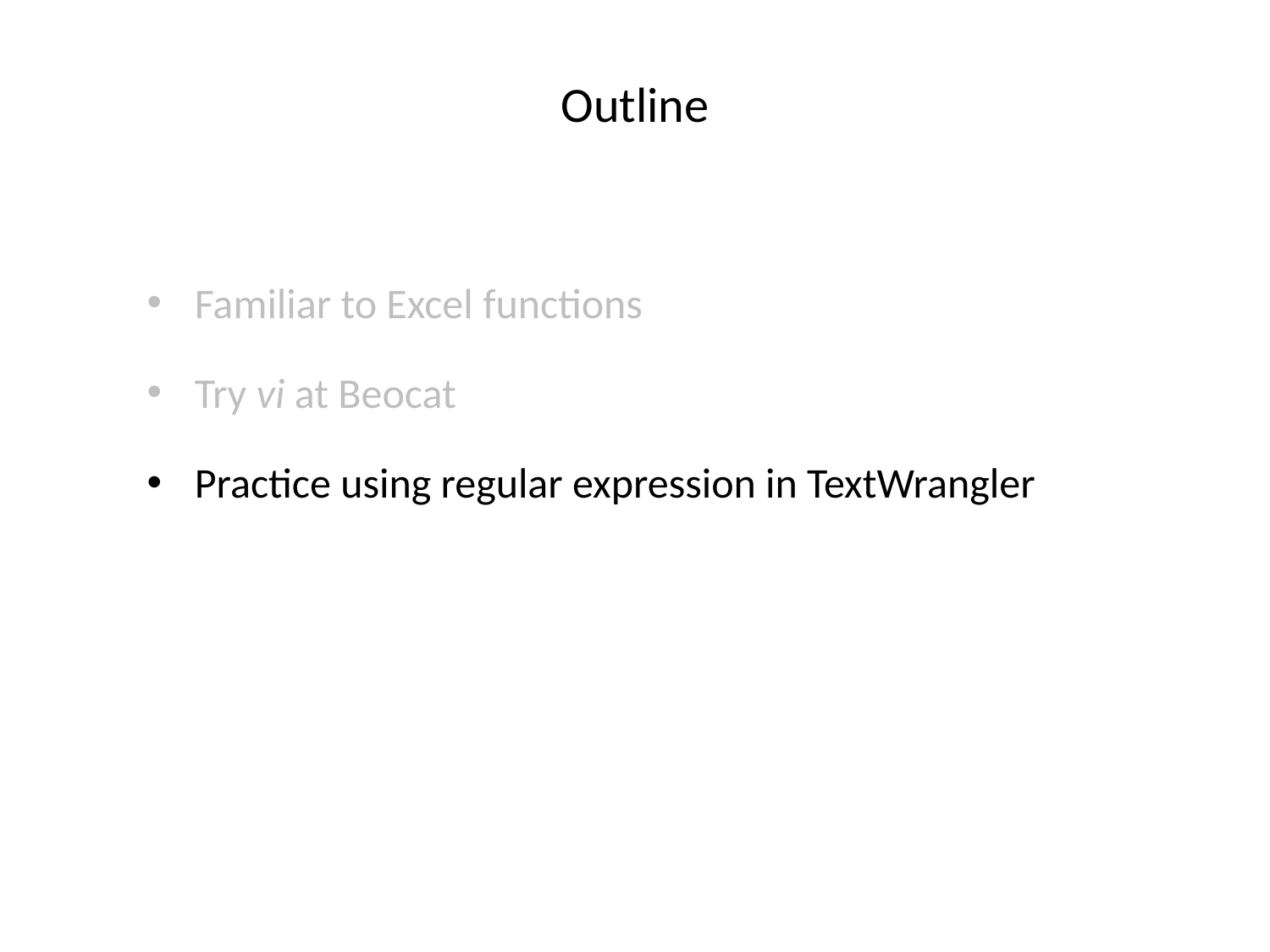

# Outline
Familiar to Excel functions
Try vi at Beocat
Practice using regular expression in TextWrangler